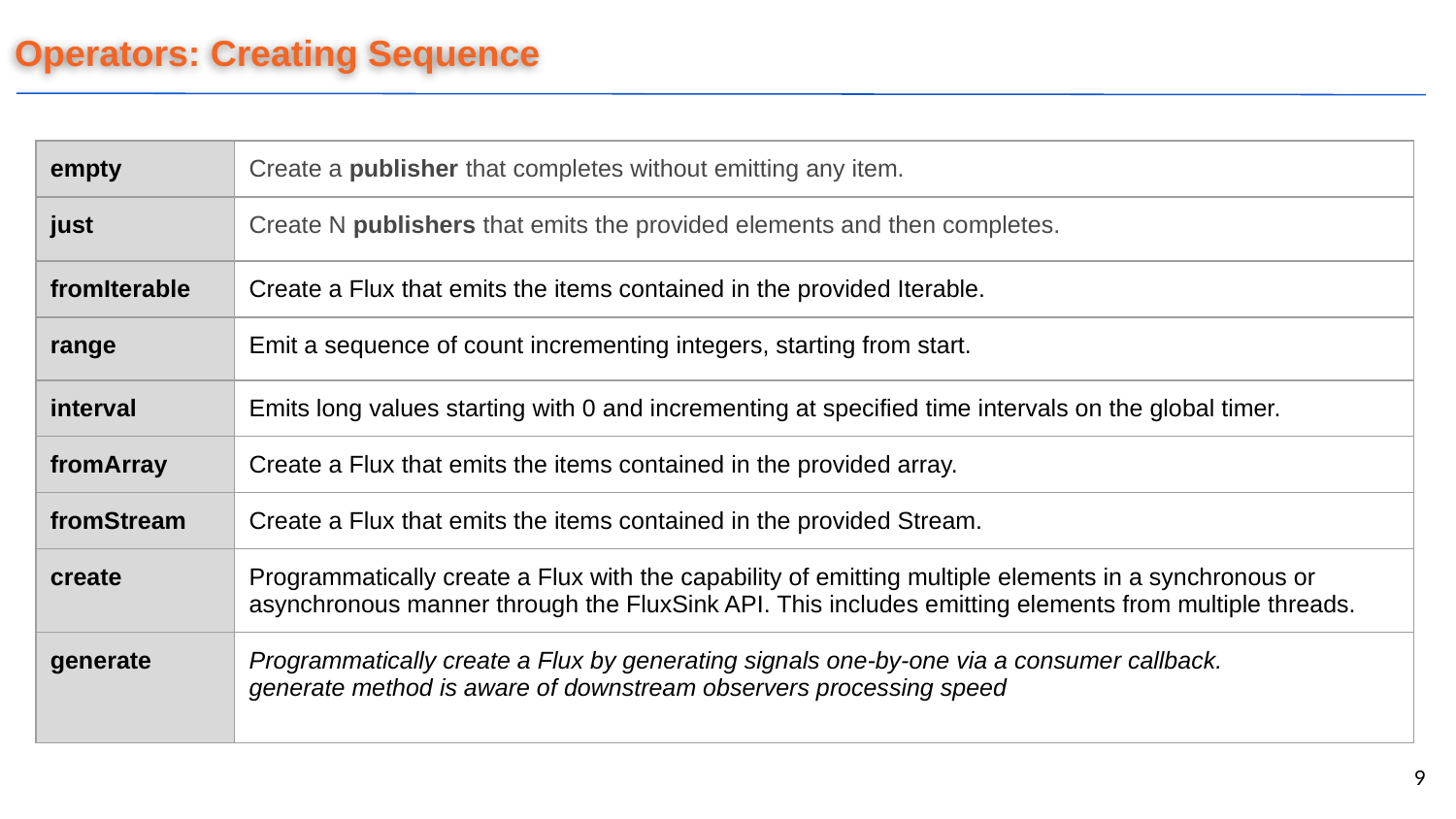

Operators: Creating Sequence

| empty | Create a publisher that completes without emitting any item. |
| --- | --- |
| just | Create N publishers that emits the provided elements and then completes. |
| fromIterable | Create a Flux that emits the items contained in the provided Iterable. |
| range | Emit a sequence of count incrementing integers, starting from start. |
| interval | Emits long values starting with 0 and incrementing at specified time intervals on the global timer. |
| fromArray | Create a Flux that emits the items contained in the provided array. |
| fromStream | Create a Flux that emits the items contained in the provided Stream. |
| create | Programmatically create a Flux with the capability of emitting multiple elements in a synchronous or asynchronous manner through the FluxSink API. This includes emitting elements from multiple threads. |
| generate | Programmatically create a Flux by generating signals one-by-one via a consumer callback. generate method is aware of downstream observers processing speed |
9